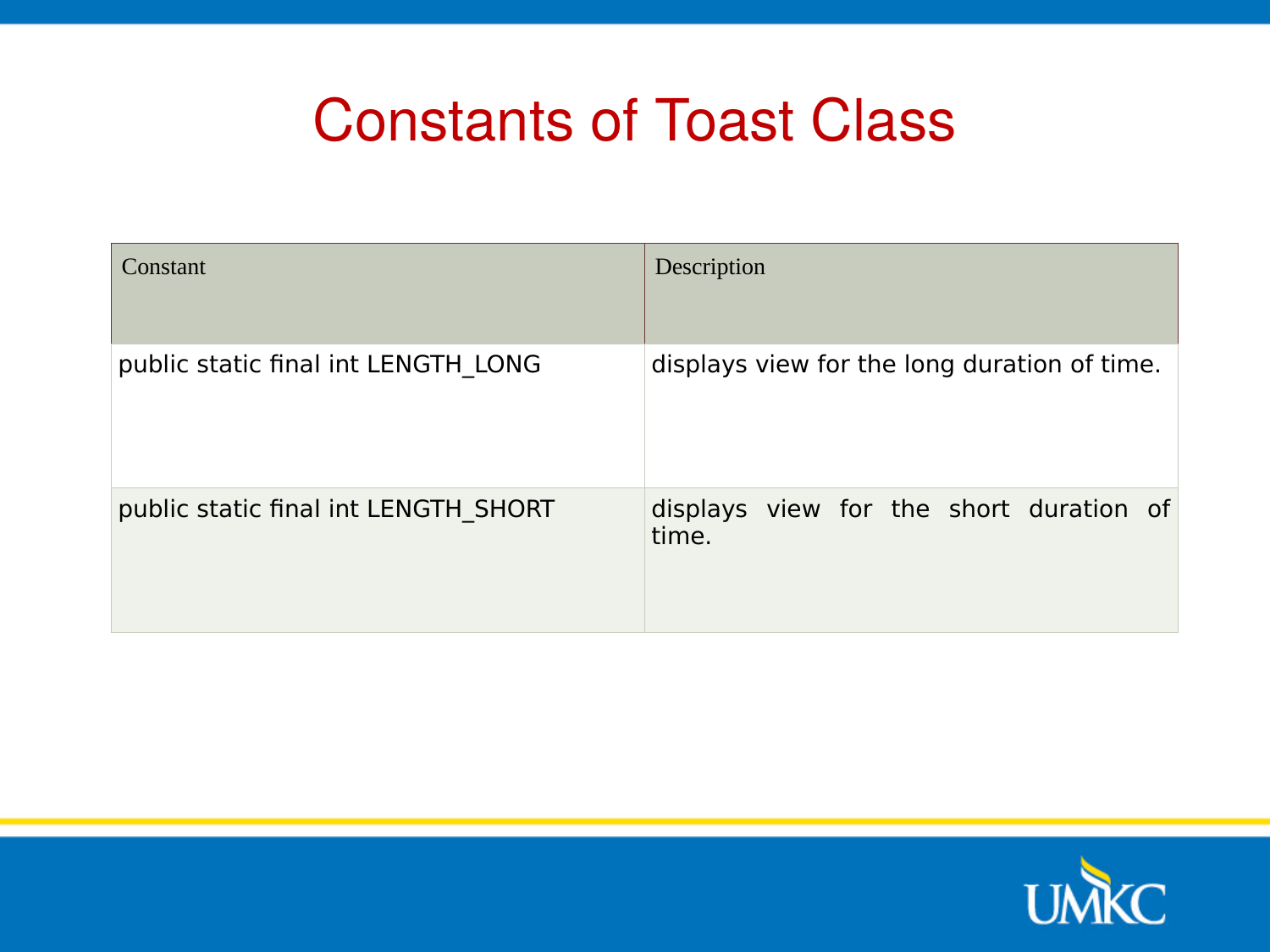

# Constants of Toast Class
| Constant | Description |
| --- | --- |
| public static final int LENGTH\_LONG | displays view for the long duration of time. |
| public static final int LENGTH\_SHORT | displays view for the short duration of time. |